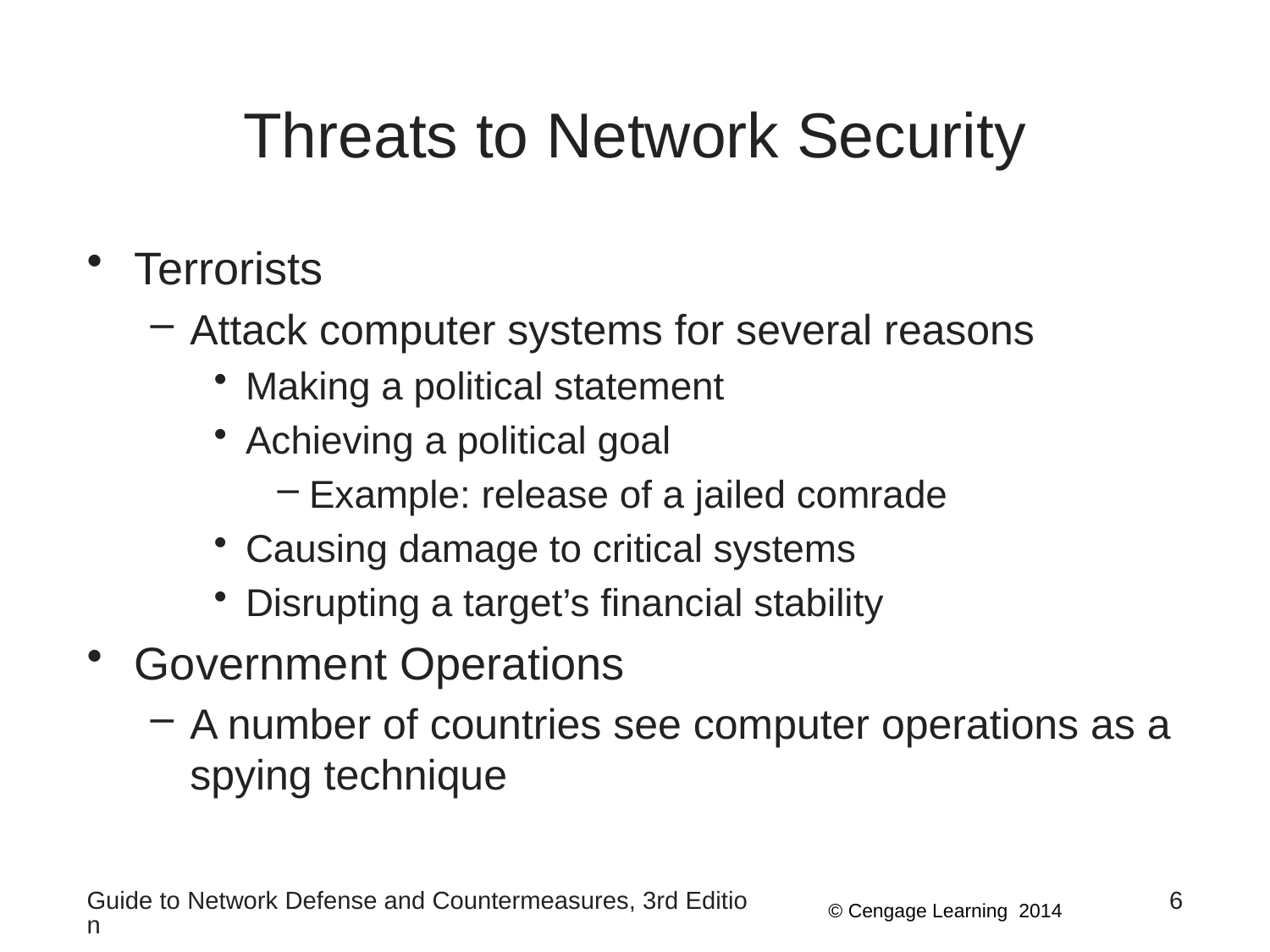

# Threats to Network Security
Terrorists
Attack computer systems for several reasons
Making a political statement
Achieving a political goal
Example: release of a jailed comrade
Causing damage to critical systems
Disrupting a target’s financial stability
Government Operations
A number of countries see computer operations as a spying technique
Guide to Network Defense and Countermeasures, 3rd Edition
6